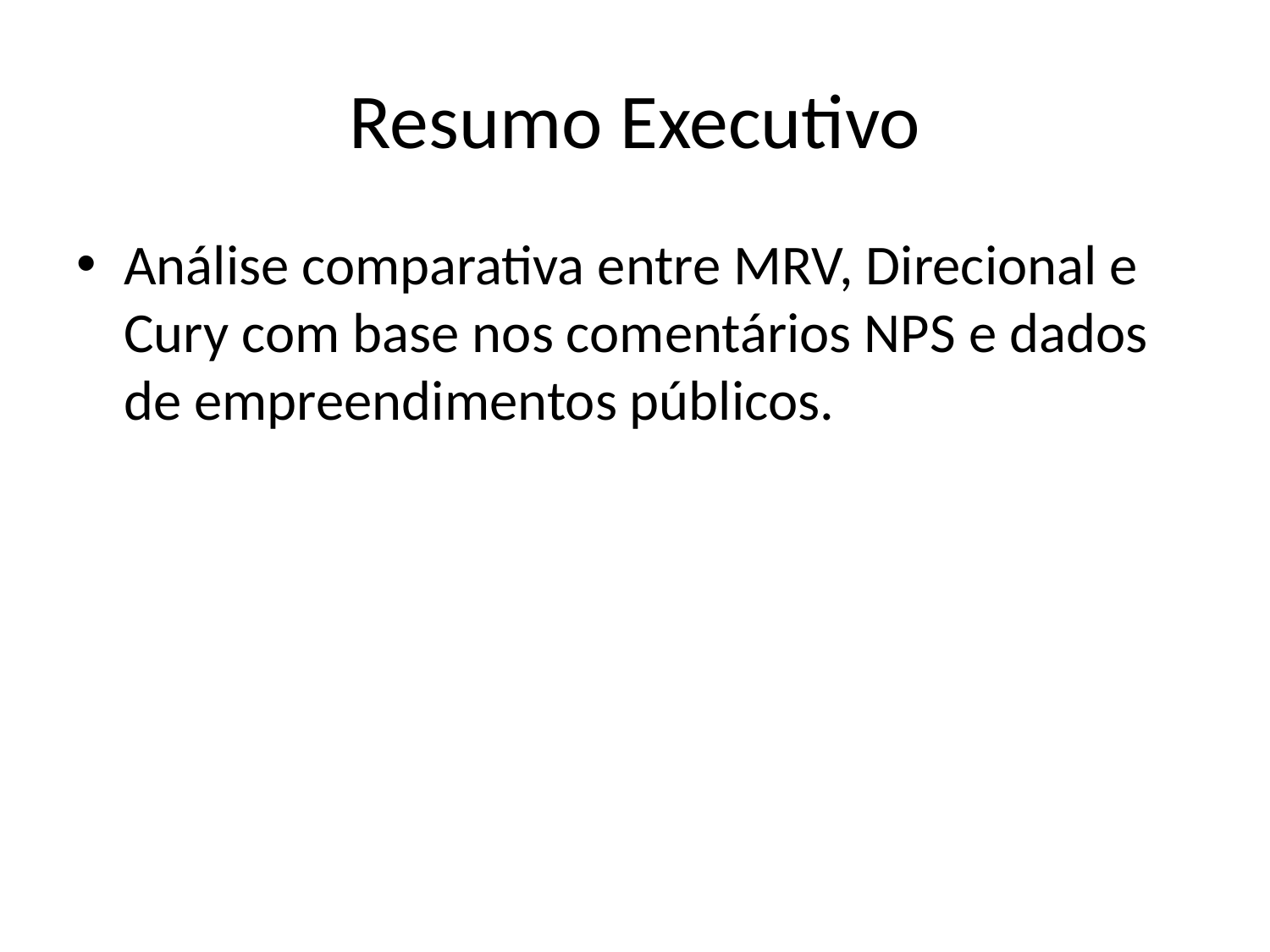

# Resumo Executivo
Análise comparativa entre MRV, Direcional e Cury com base nos comentários NPS e dados de empreendimentos públicos.